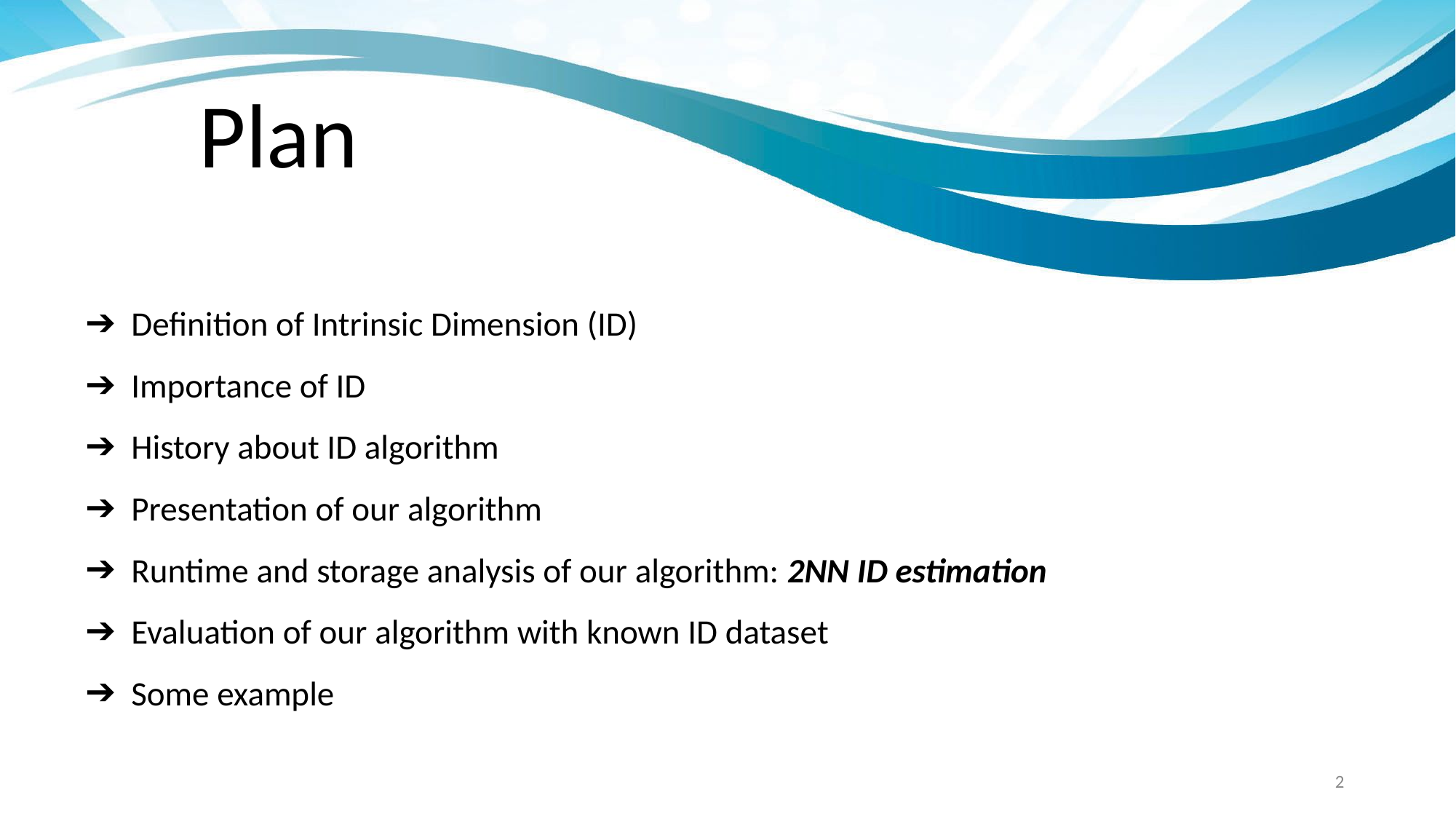

# Plan
Definition of Intrinsic Dimension (ID)
Importance of ID
History about ID algorithm
Presentation of our algorithm
Runtime and storage analysis of our algorithm: 2NN ID estimation
Evaluation of our algorithm with known ID dataset
Some example
2